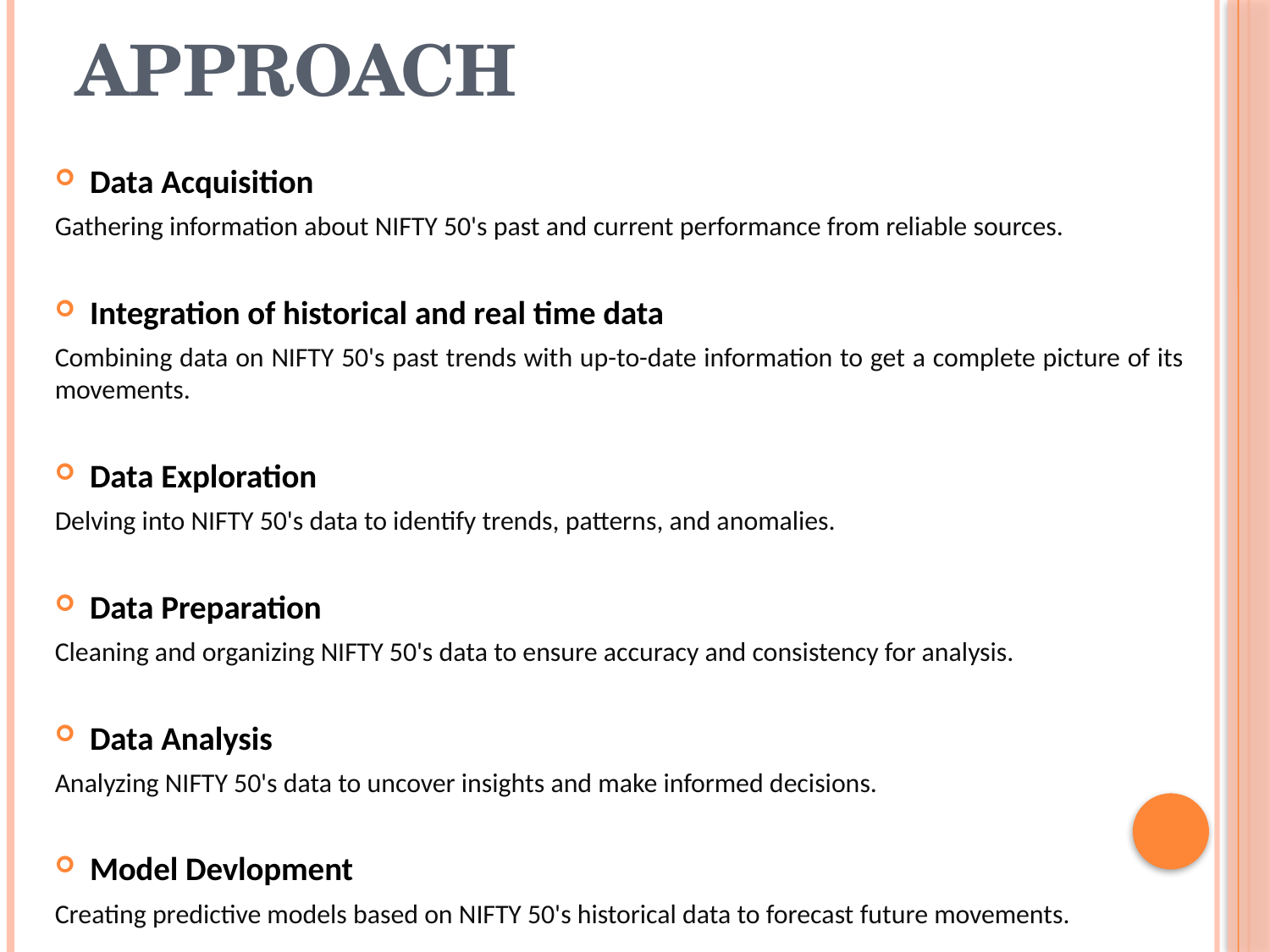

# Approach
Data Acquisition
Gathering information about NIFTY 50's past and current performance from reliable sources.

Integration of historical and real time data
Combining data on NIFTY 50's past trends with up-to-date information to get a complete picture of its movements.

Data Exploration
Delving into NIFTY 50's data to identify trends, patterns, and anomalies.

Data Preparation
Cleaning and organizing NIFTY 50's data to ensure accuracy and consistency for analysis.

Data Analysis
Analyzing NIFTY 50's data to uncover insights and make informed decisions.

Model Devlopment
Creating predictive models based on NIFTY 50's historical data to forecast future movements.